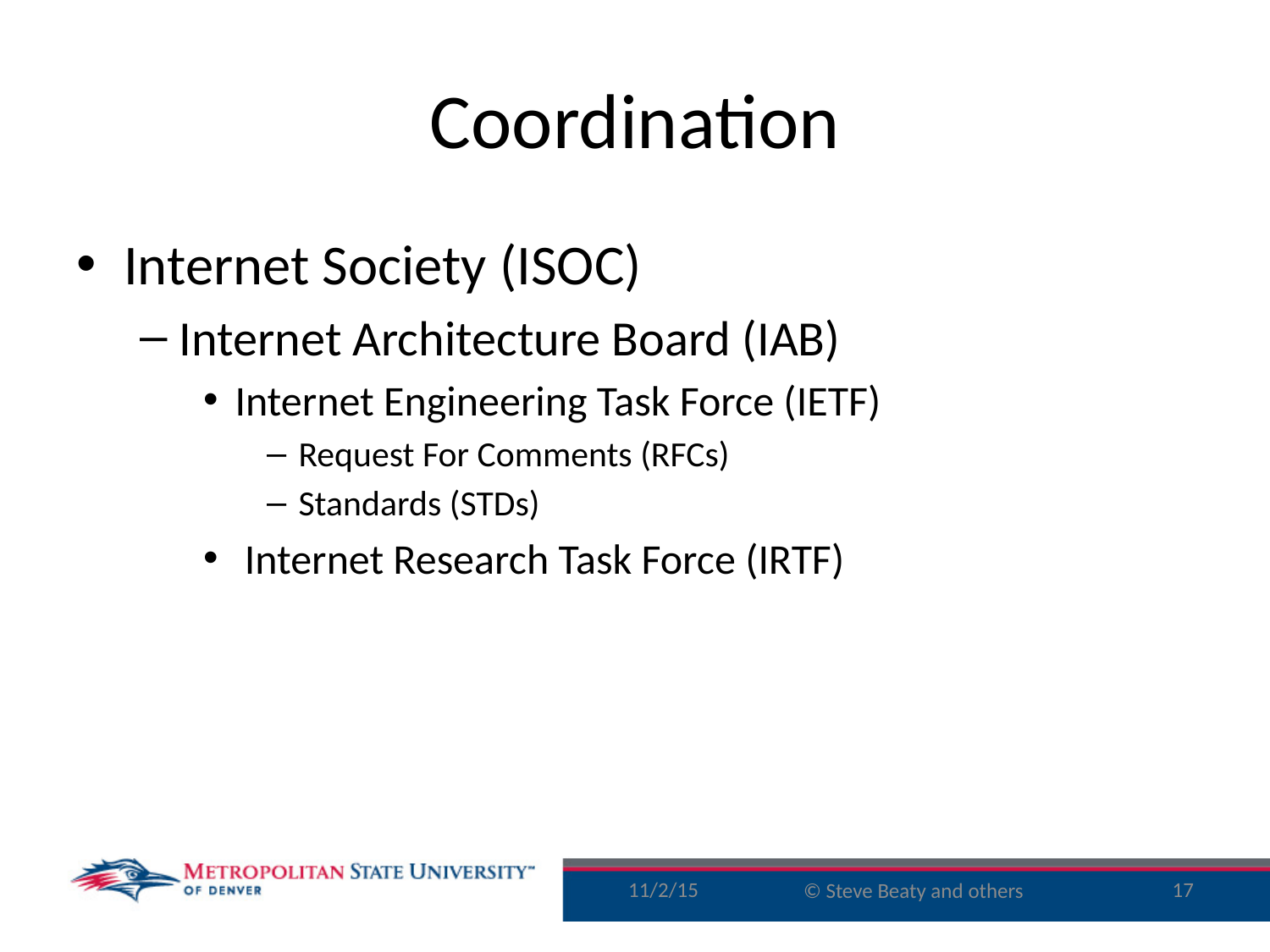

# Coordination
Internet Society (ISOC)
Internet Architecture Board (IAB)
Internet Engineering Task Force (IETF)
Request For Comments (RFCs)
Standards (STDs)
 Internet Research Task Force (IRTF)
11/2/15
17
© Steve Beaty and others